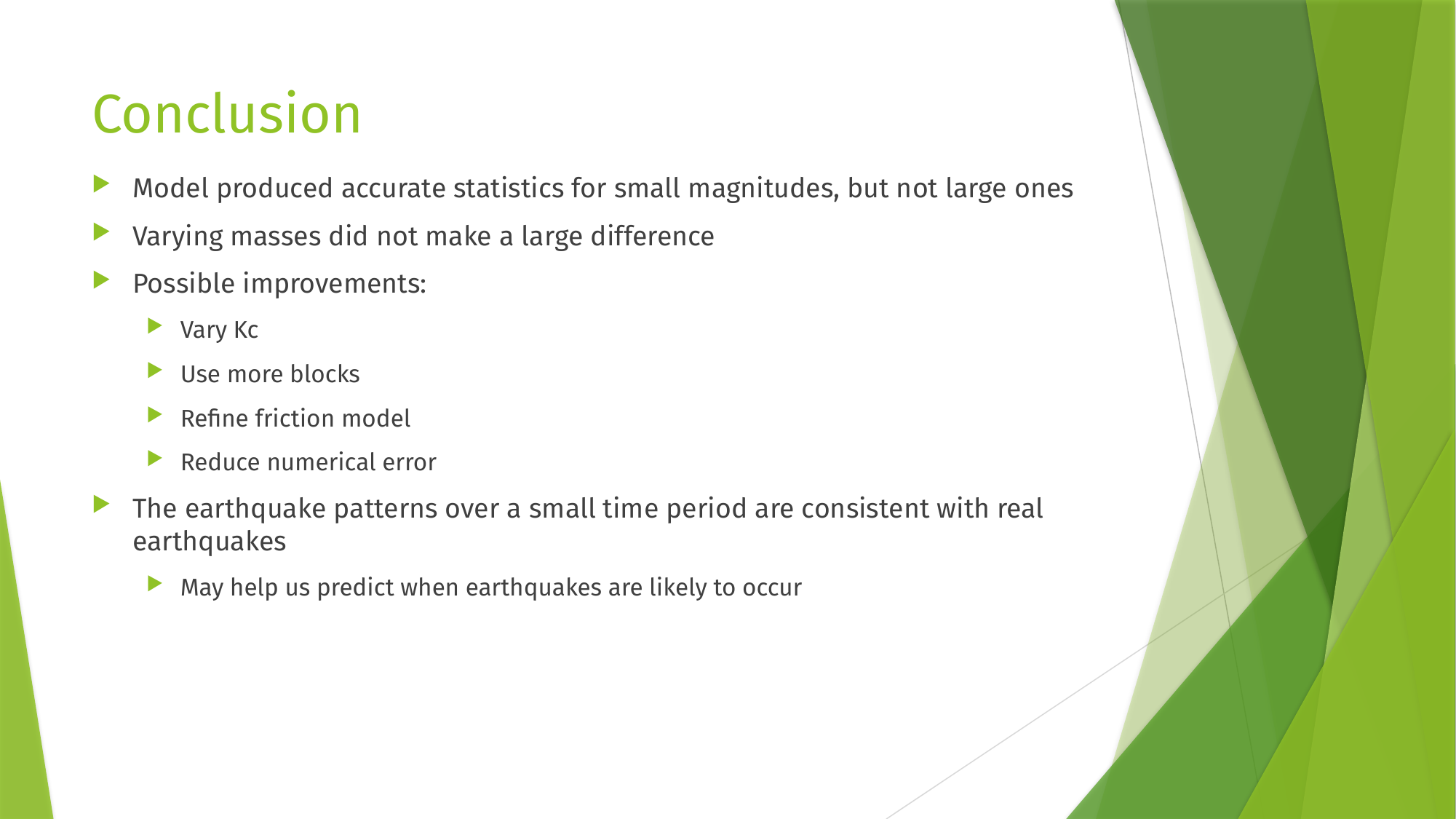

# Conclusion
Model produced accurate statistics for small magnitudes, but not large ones
Varying masses did not make a large difference
Possible improvements:
Vary Kc
Use more blocks
Refine friction model
Reduce numerical error
The earthquake patterns over a small time period are consistent with real earthquakes
May help us predict when earthquakes are likely to occur